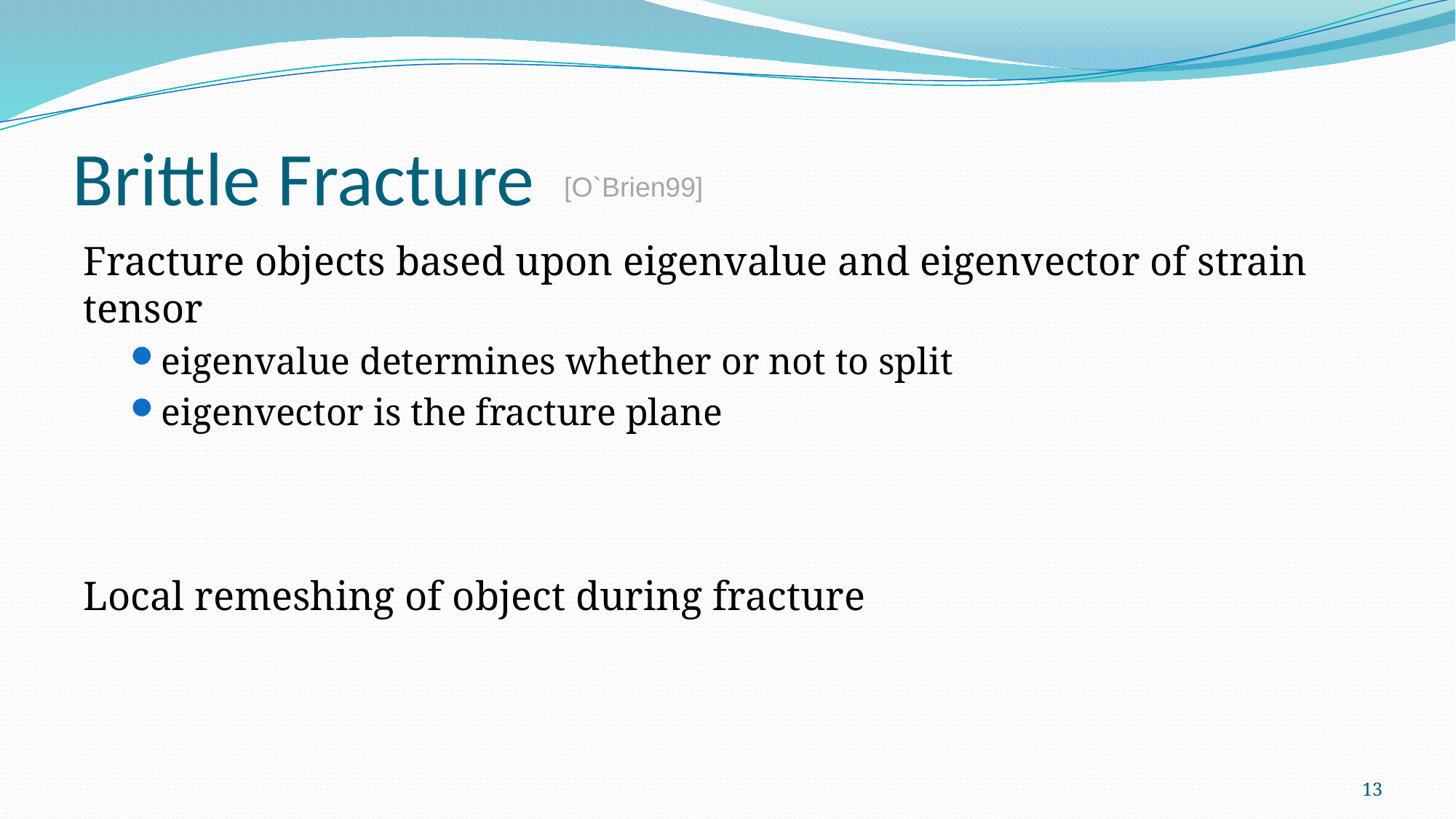

# Brittle Fracture
[O`Brien99]

Fracture objects based upon eigenvalue and eigenvector of strain tensor
eigenvalue determines whether or not to split
eigenvector is the fracture plane

Local remeshing of object during fracture
13